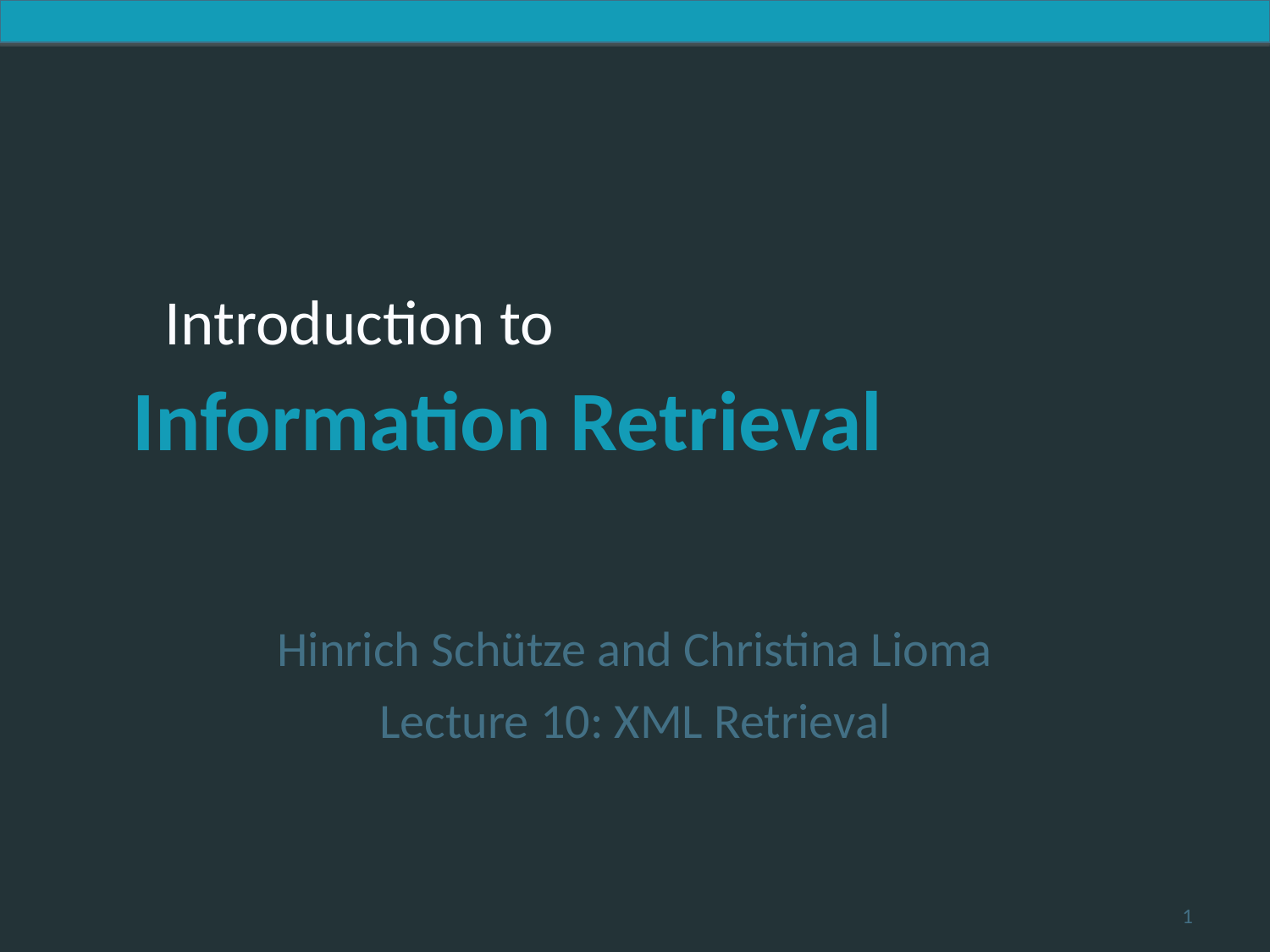

Hinrich Schütze and Christina Lioma
Lecture 10: XML Retrieval
1